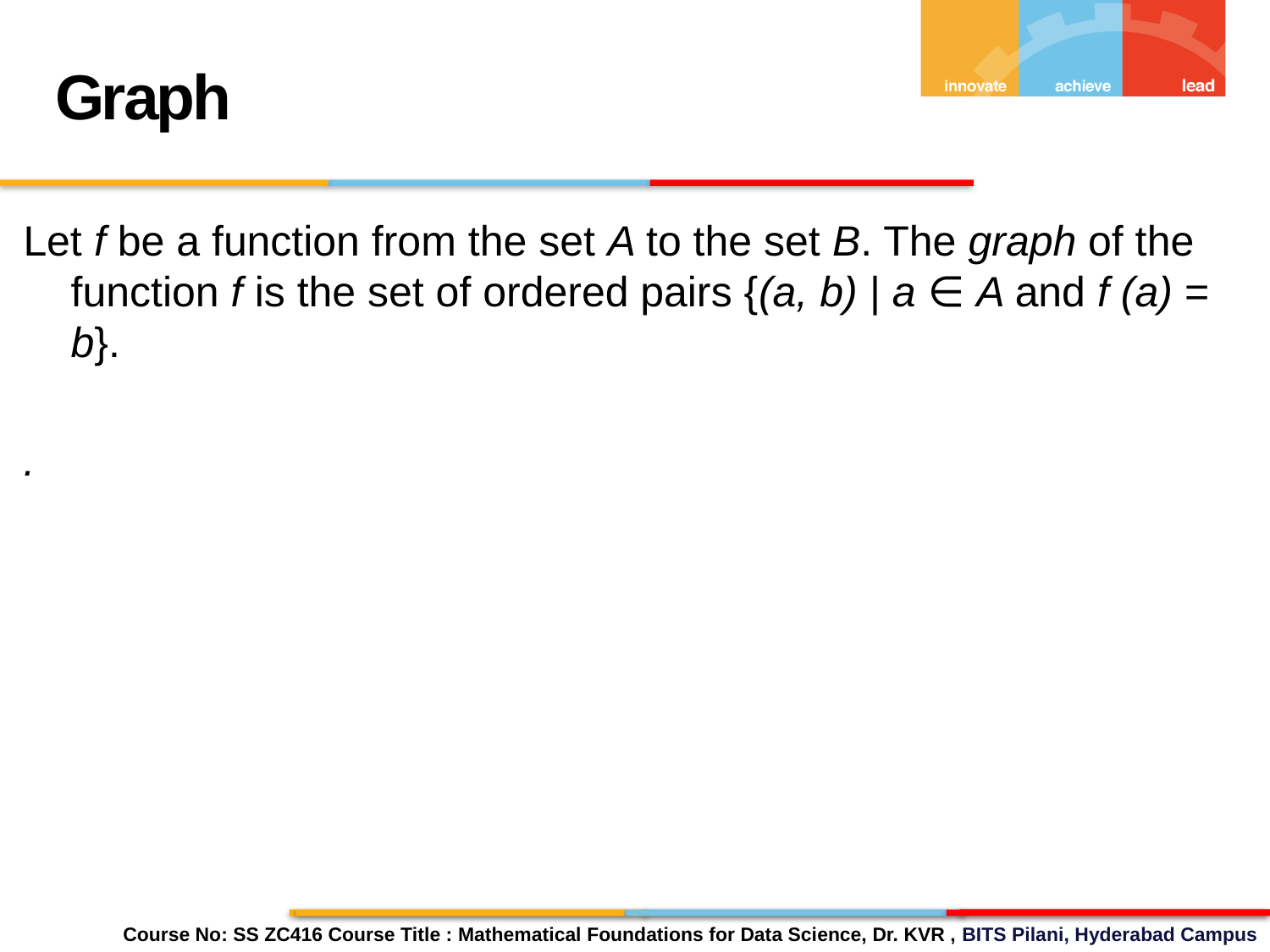

Graph
Let f be a function from the set A to the set B. The graph of the function f is the set of ordered pairs {(a, b) | a ∈ A and f (a) = b}.

.